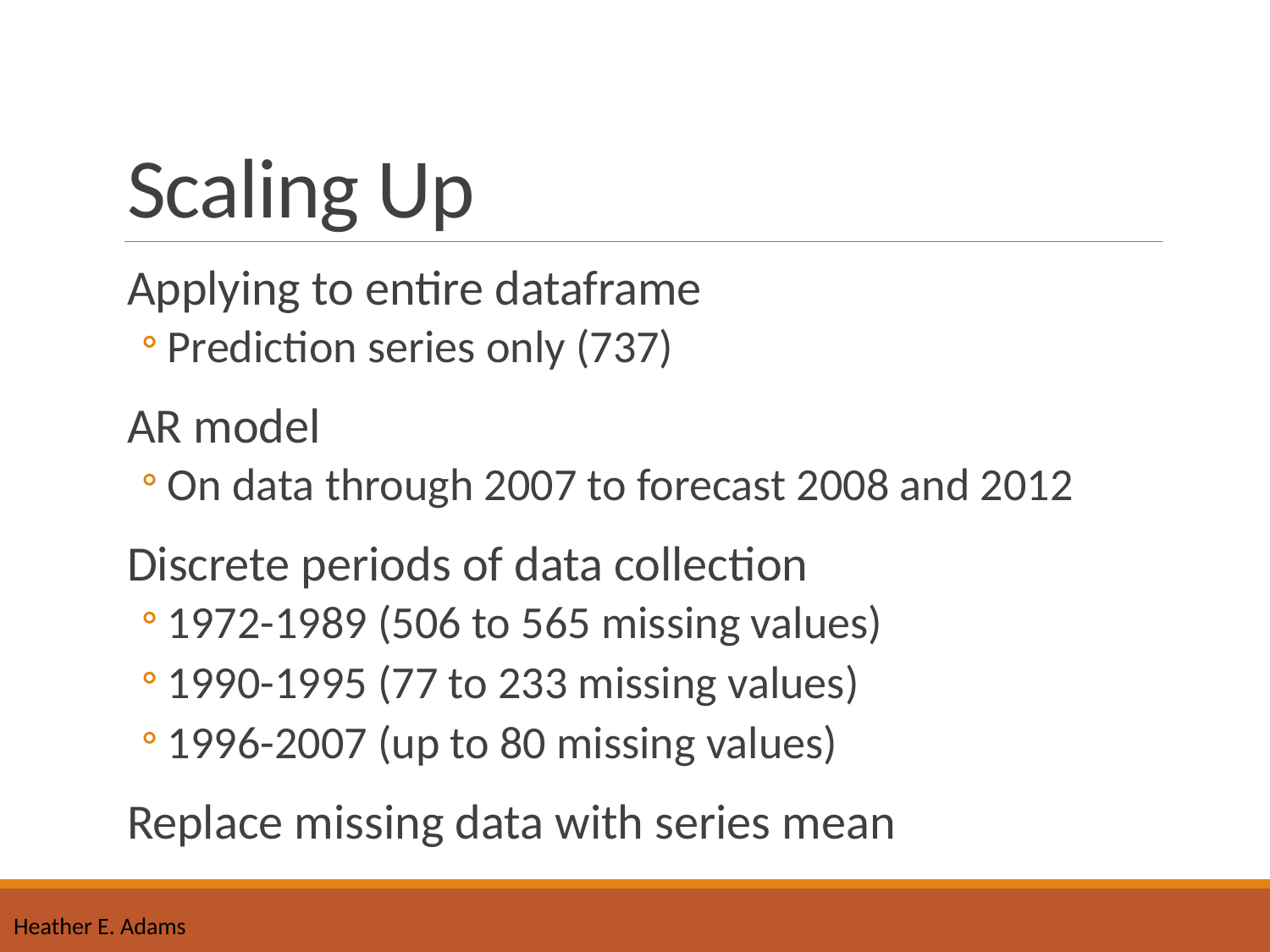

# Scaling Up
Applying to entire dataframe
Prediction series only (737)
AR model
On data through 2007 to forecast 2008 and 2012
Discrete periods of data collection
1972-1989 (506 to 565 missing values)
1990-1995 (77 to 233 missing values)
1996-2007 (up to 80 missing values)
Replace missing data with series mean

Heather E. Adams